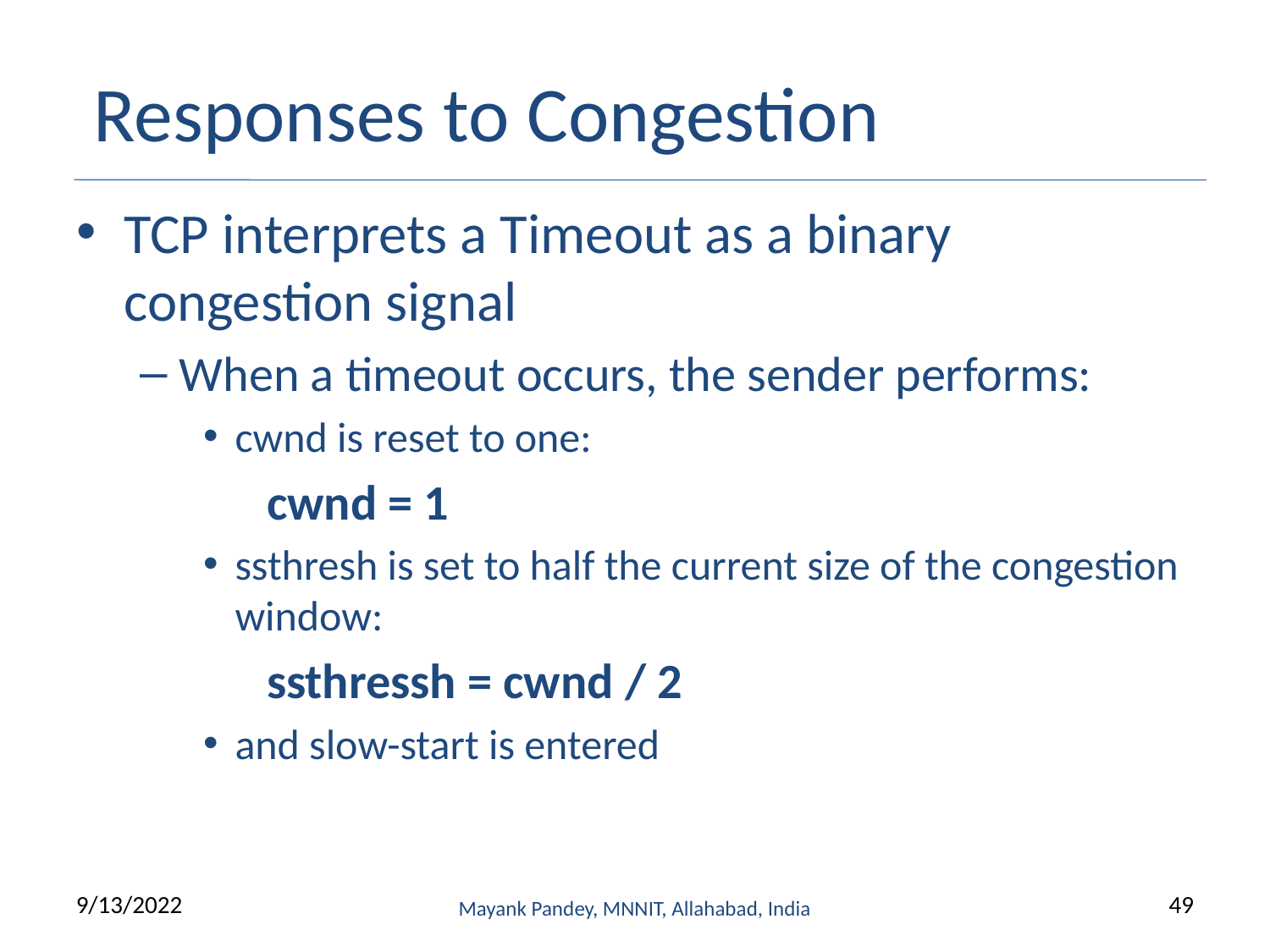

# Responses to Congestion
TCP interprets a Timeout as a binary congestion signal
When a timeout occurs, the sender performs:
cwnd is reset to one:
cwnd = 1
ssthresh is set to half the current size of the congestion window:
ssthressh = cwnd / 2
and slow-start is entered
9/13/2022
Mayank Pandey, MNNIT, Allahabad, India
49